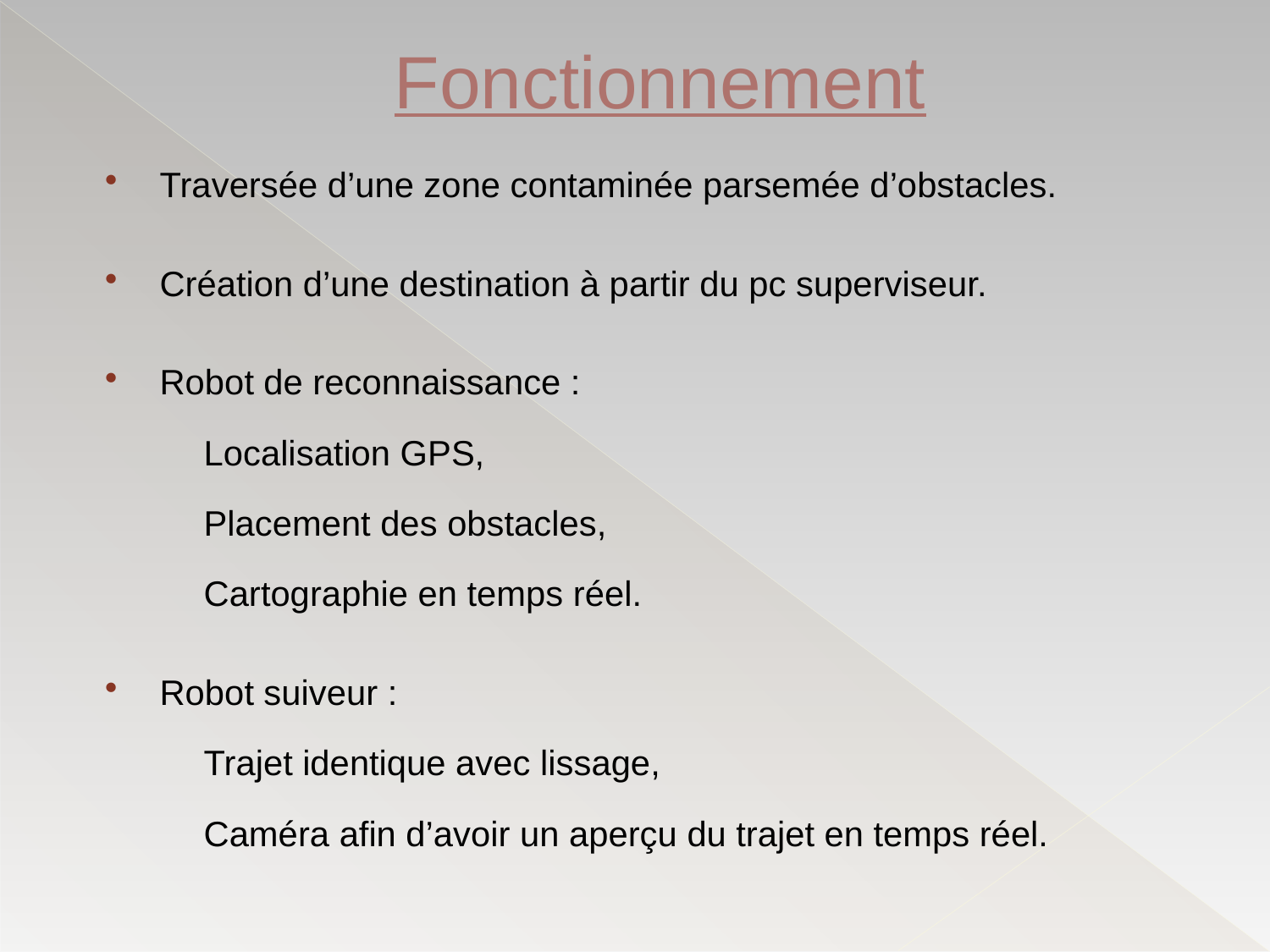

# Fonctionnement
Traversée d’une zone contaminée parsemée d’obstacles.

Création d’une destination à partir du pc superviseur.

Robot de reconnaissance :
          Localisation GPS,
          Placement des obstacles,
          Cartographie en temps réel.

Robot suiveur :
          Trajet identique avec lissage,
          Caméra afin d’avoir un aperçu du trajet en temps réel.